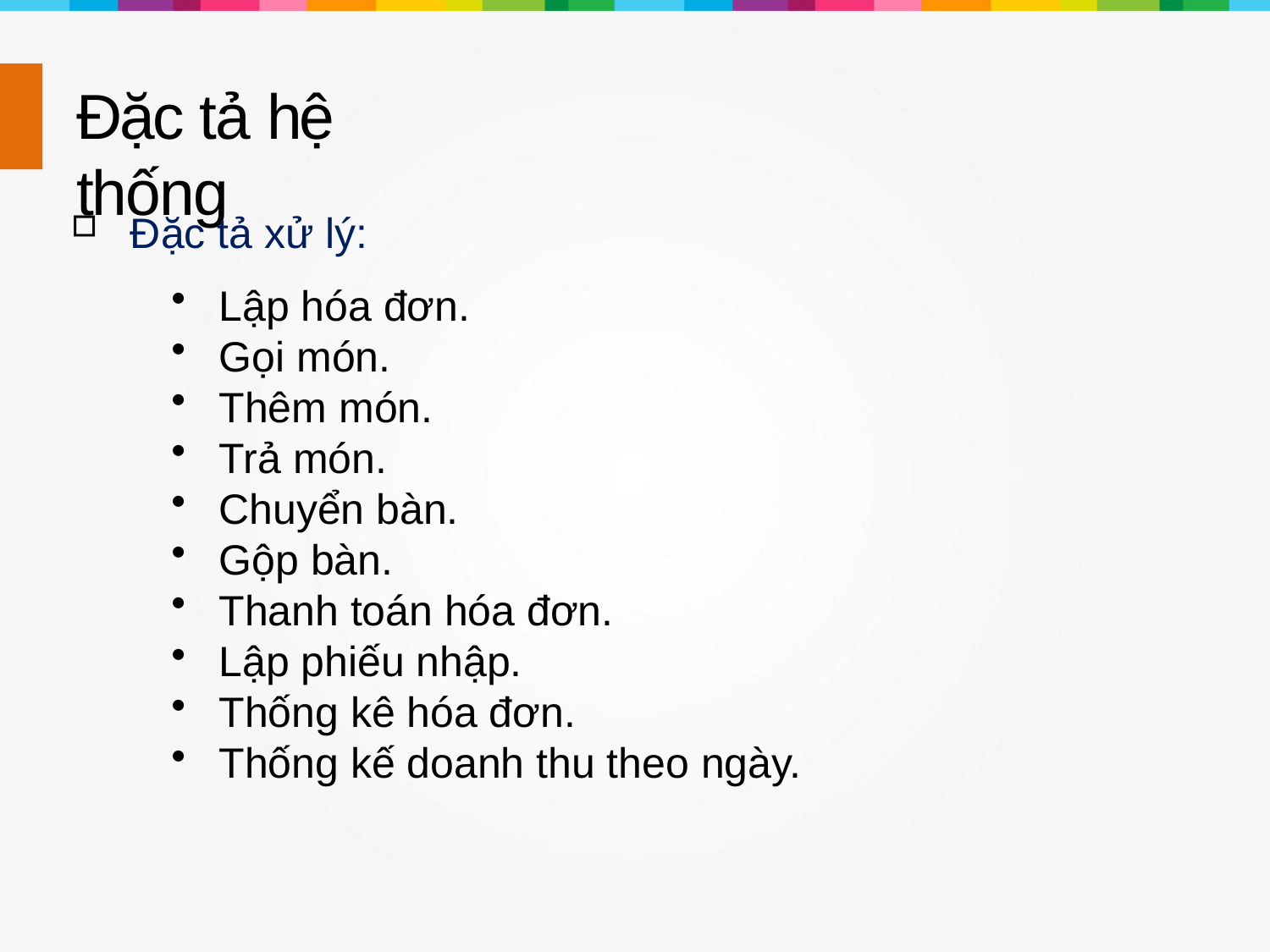

# Đặc tả hệ thống
Đặc tả xử lý:
Lập hóa đơn.
Gọi món.
Thêm món.
Trả món.
Chuyển bàn.
Gộp bàn.
Thanh toán hóa đơn.
Lập phiếu nhập.
Thống kê hóa đơn.
Thống kế doanh thu theo ngày.